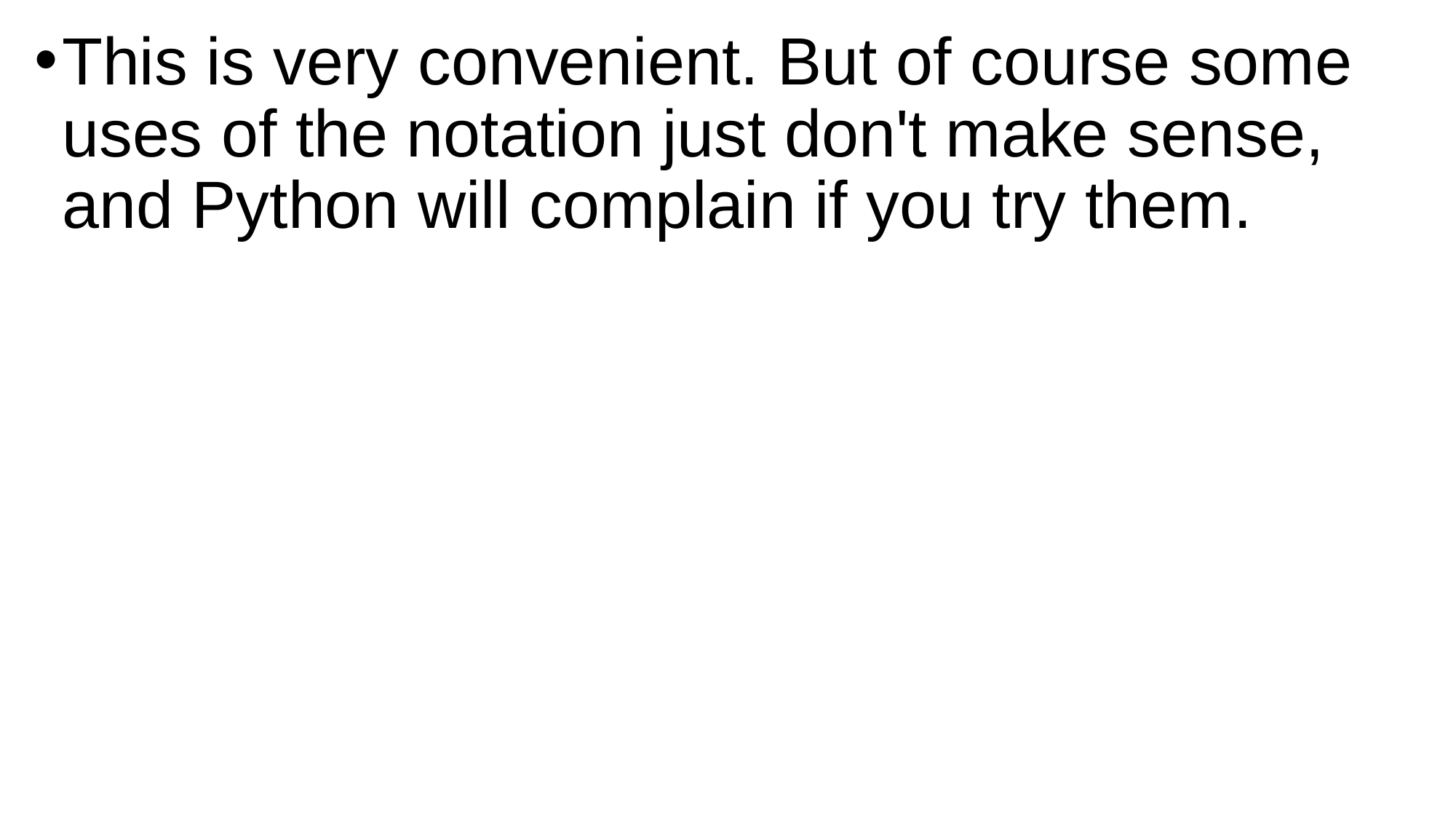

This is very convenient. But of course some uses of the notation just don't make sense, and Python will complain if you try them.